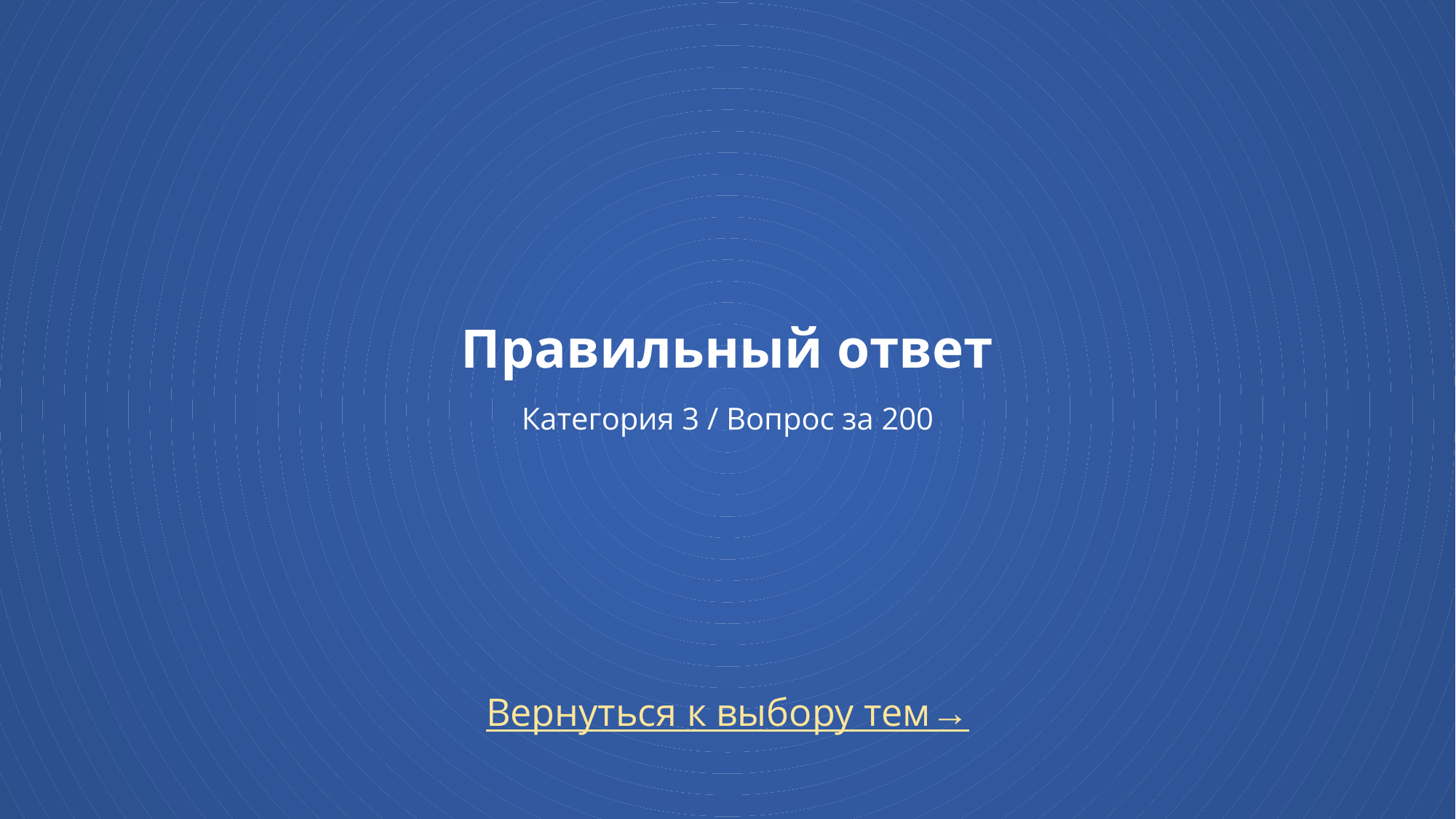

# Правильный ответ Категория 3 / Вопрос за 200
Вернуться к выбору тем→